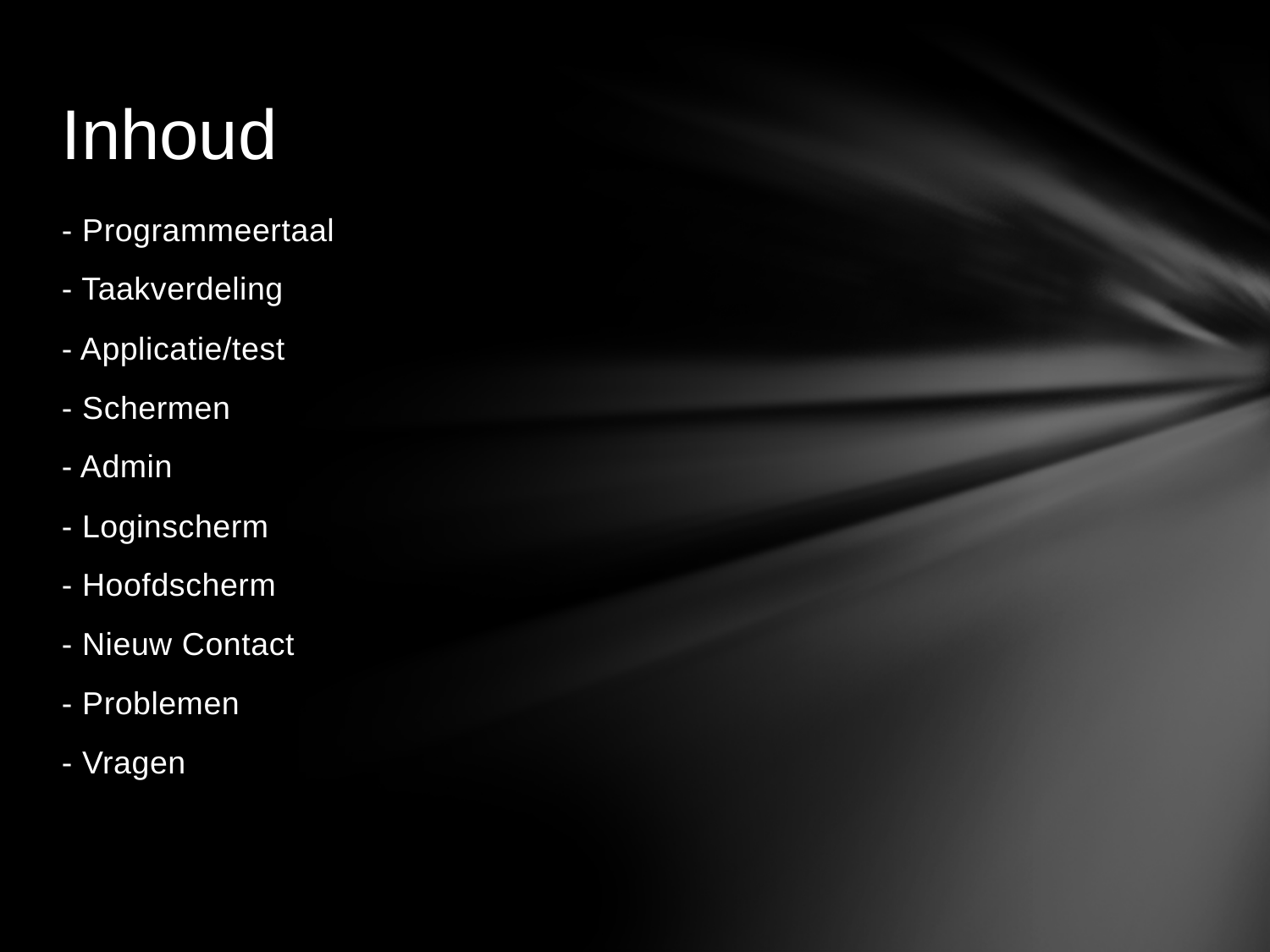

# Inhoud
- Programmeertaal
- Taakverdeling
- Applicatie/test
- Schermen
- Admin
- Loginscherm
- Hoofdscherm
- Nieuw Contact
- Problemen
- Vragen